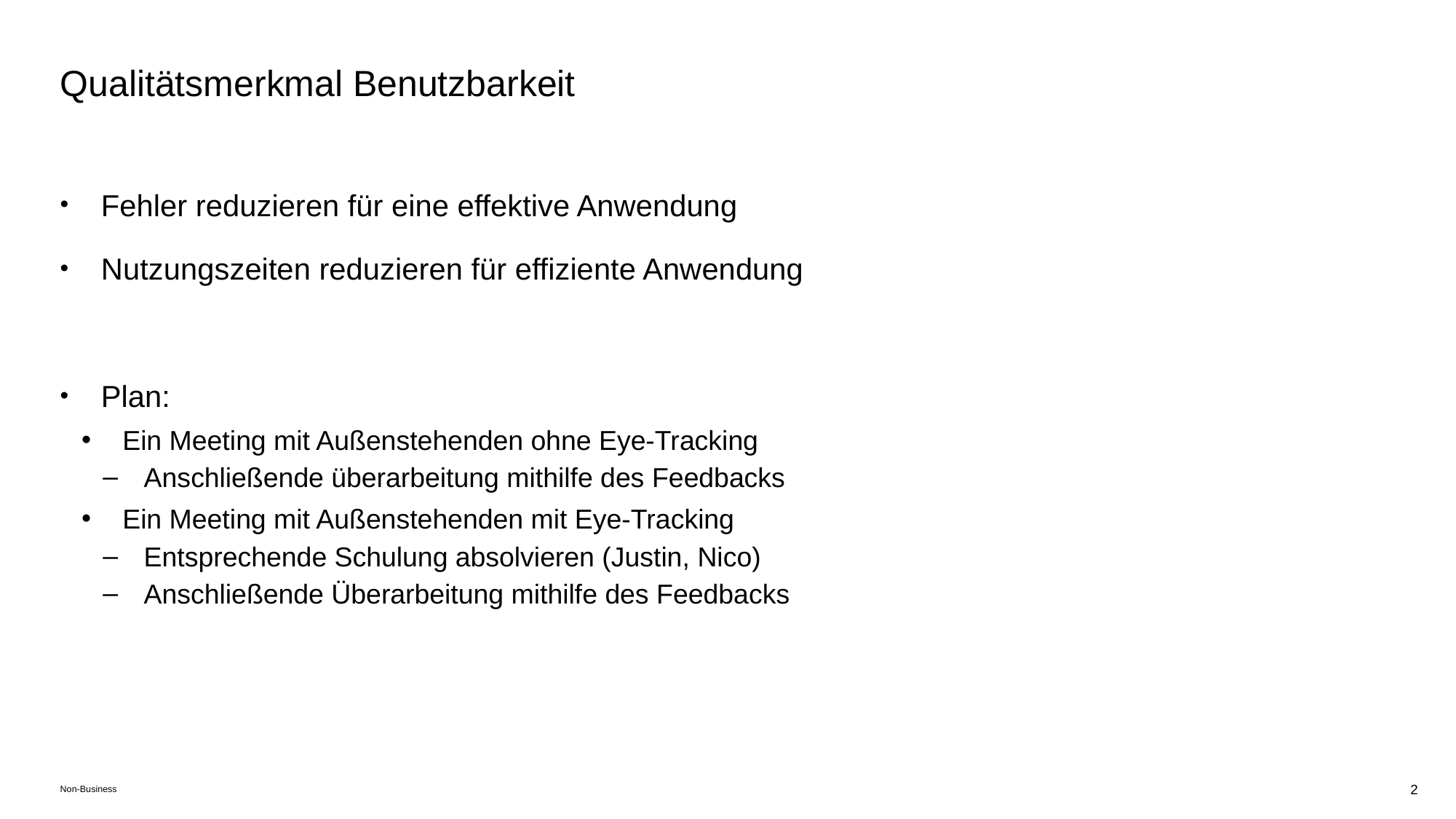

# Qualitätsmerkmal Benutzbarkeit
Fehler reduzieren für eine effektive Anwendung
Nutzungszeiten reduzieren für effiziente Anwendung

Plan:
Ein Meeting mit Außenstehenden ohne Eye-Tracking
Anschließende überarbeitung mithilfe des Feedbacks
Ein Meeting mit Außenstehenden mit Eye-Tracking
Entsprechende Schulung absolvieren (Justin, Nico)
Anschließende Überarbeitung mithilfe des Feedbacks